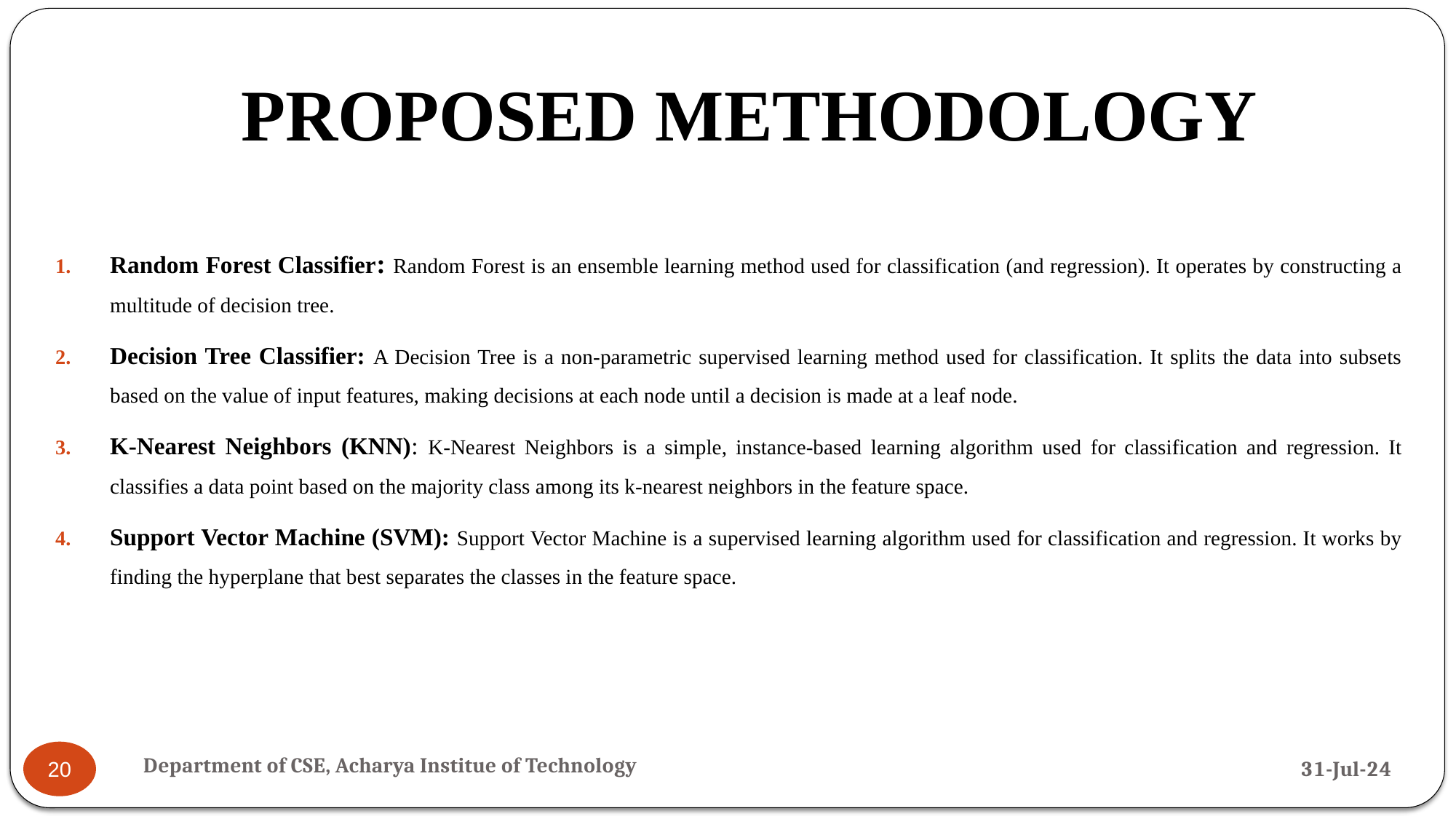

# PROPOSED METHODOLOGY
Random Forest Classifier: Random Forest is an ensemble learning method used for classification (and regression). It operates by constructing a multitude of decision tree.
Decision Tree Classifier: A Decision Tree is a non-parametric supervised learning method used for classification. It splits the data into subsets based on the value of input features, making decisions at each node until a decision is made at a leaf node.
K-Nearest Neighbors (KNN): K-Nearest Neighbors is a simple, instance-based learning algorithm used for classification and regression. It classifies a data point based on the majority class among its k-nearest neighbors in the feature space.
Support Vector Machine (SVM): Support Vector Machine is a supervised learning algorithm used for classification and regression. It works by finding the hyperplane that best separates the classes in the feature space.

Department of CSE, Acharya Institue of Technology
31-Jul-24
20